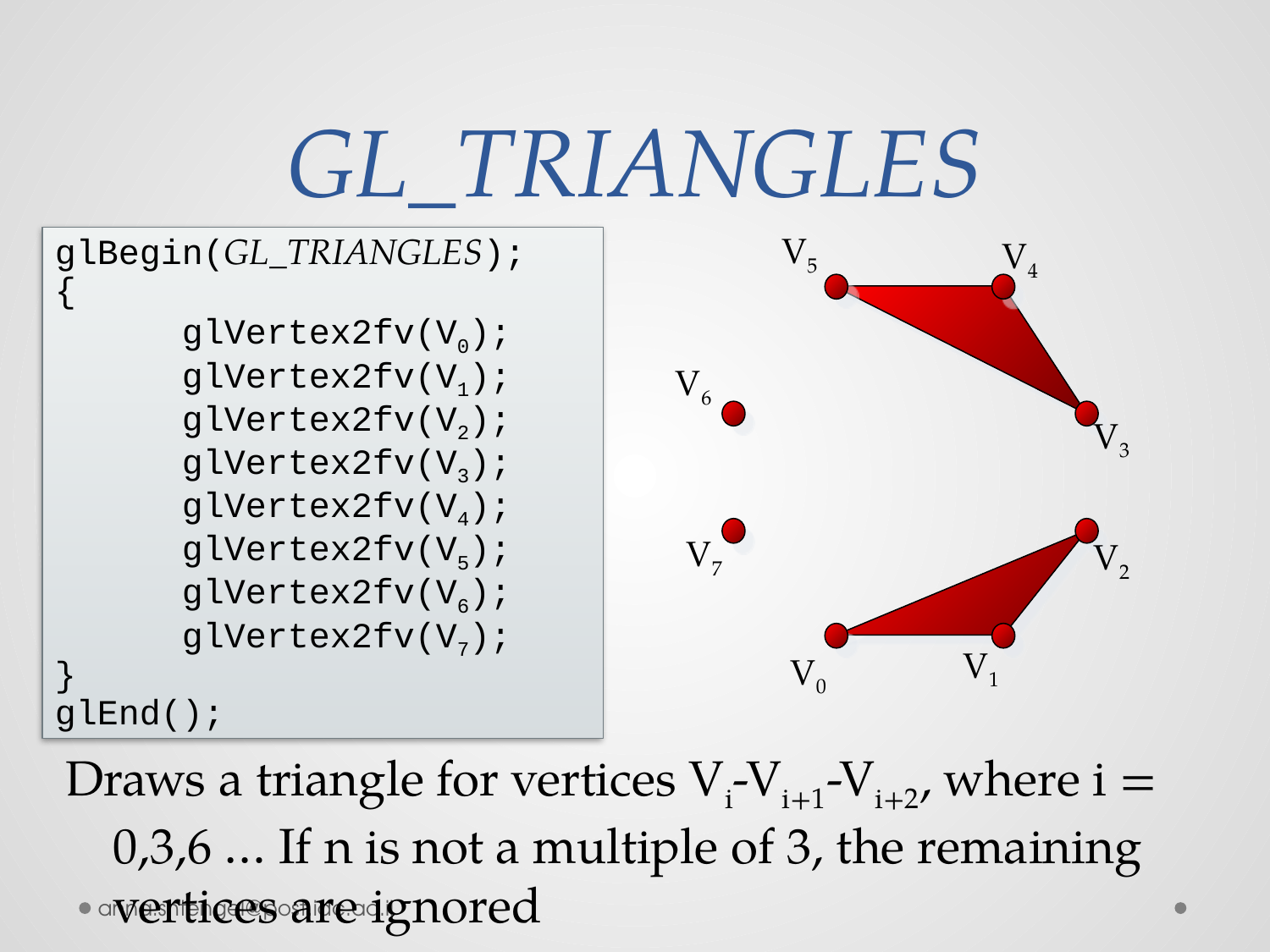

# GL_TRIANGLES
V5
glBegin(GL_TRIANGLES);
{
	glVertex2fv(V0);
	glVertex2fv(V1);
	glVertex2fv(V2);
	glVertex2fv(V3);
	glVertex2fv(V4);
	glVertex2fv(V5);
	glVertex2fv(V6);
	glVertex2fv(V7);
}
glEnd();
V4

V6

V3

V7
V2

V1
V0
Draws a triangle for vertices Vi-Vi+1-Vi+2, where i = 0,3,6 … If n is not a multiple of 3, the remaining vertices are ignored
anna.shtengel@post.idc.ac.il